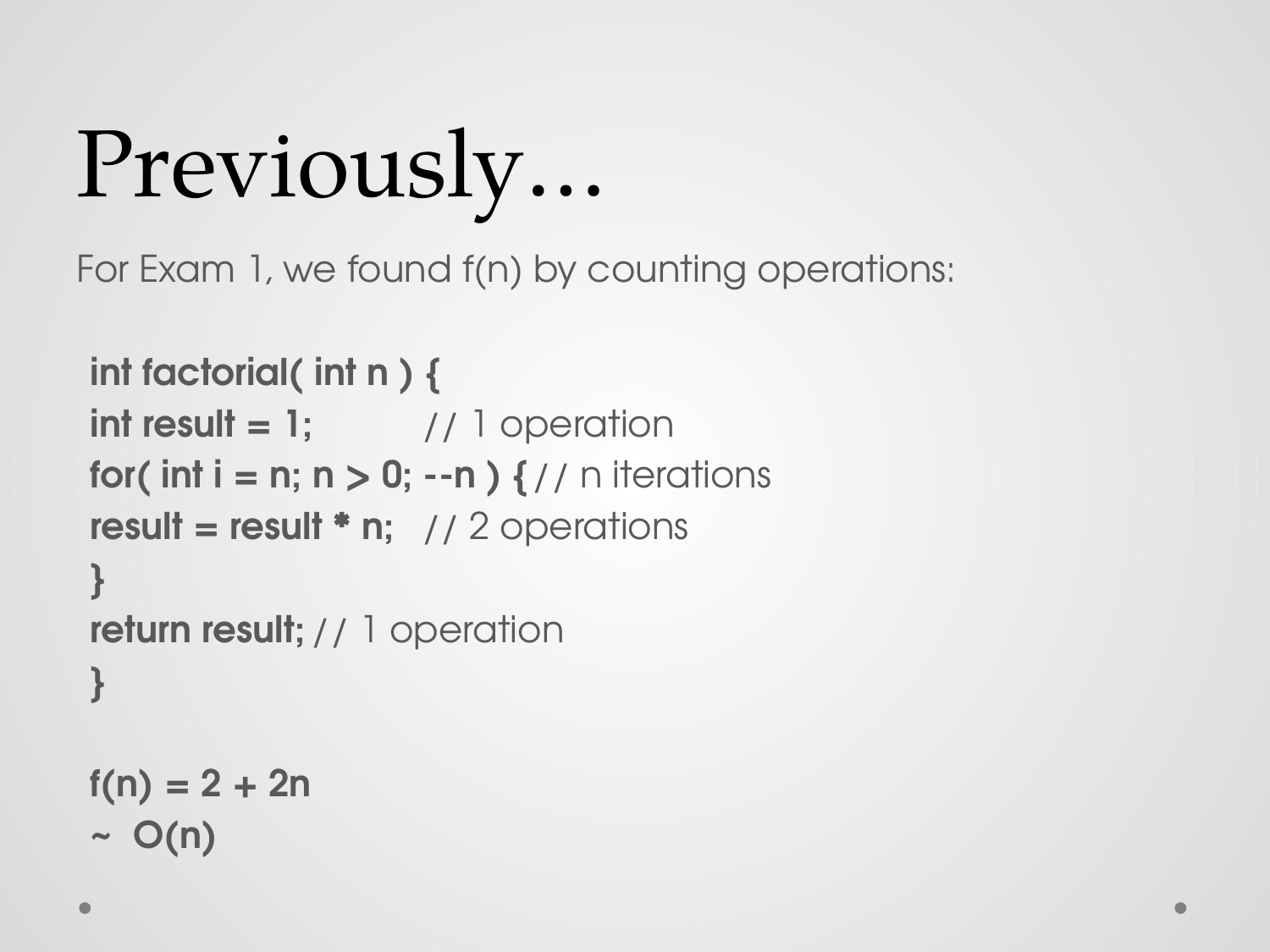

# Previously…
For Exam 1, we found f(n) by counting operations:

int factorial( int n ) {
	int result = 1;				// 1 operation
	for( int i = n; n > 0; --n ) {		// n iterations
		result = result * n;		// 2 operations
	}
	return result;				// 1 operation
}

f(n) = 2 + 2n
~  O(n)